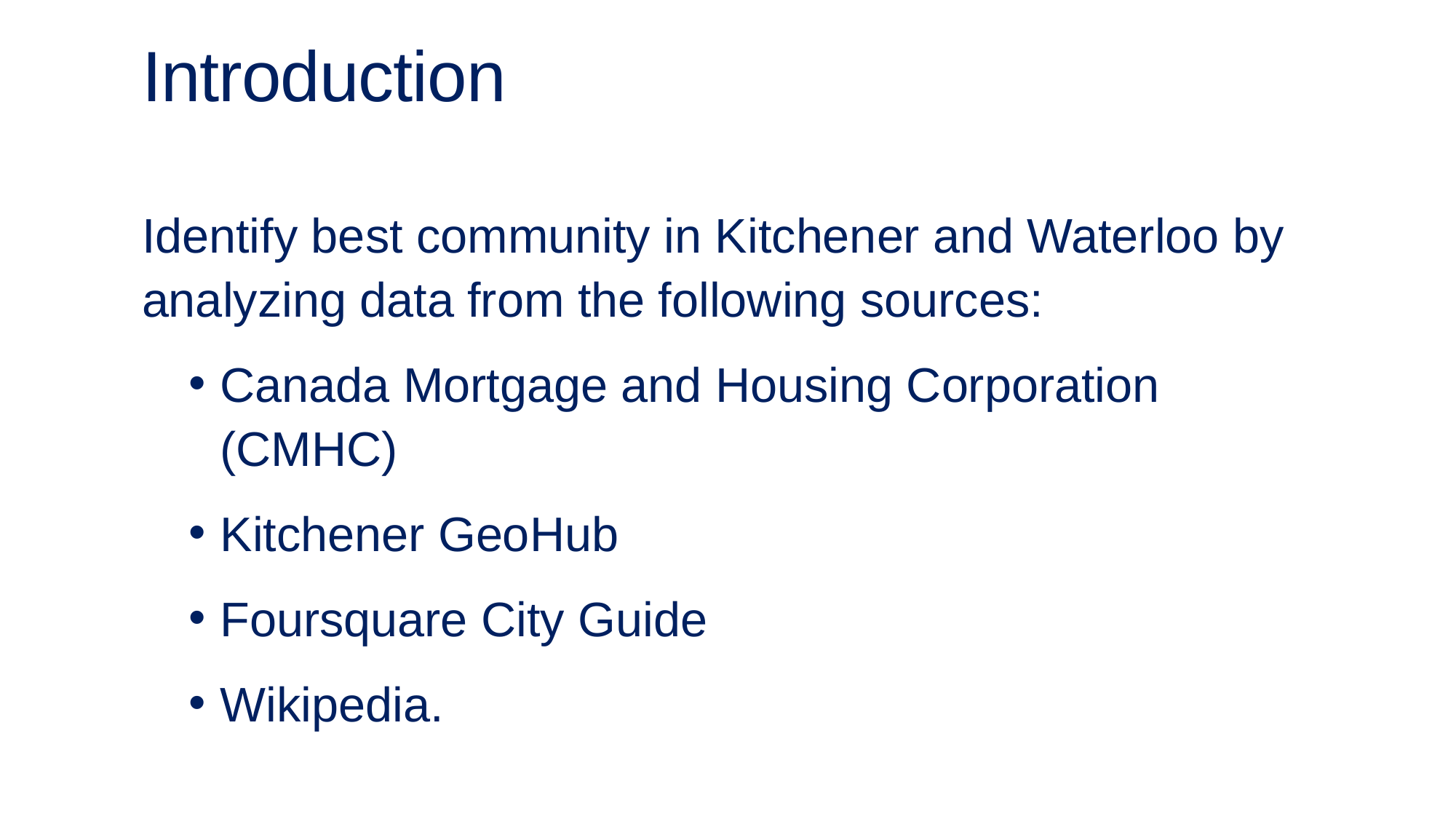

# Introduction
Identify best community in Kitchener and Waterloo by analyzing data from the following sources:
Canada Mortgage and Housing Corporation (CMHC)
Kitchener GeoHub
Foursquare City Guide
Wikipedia.